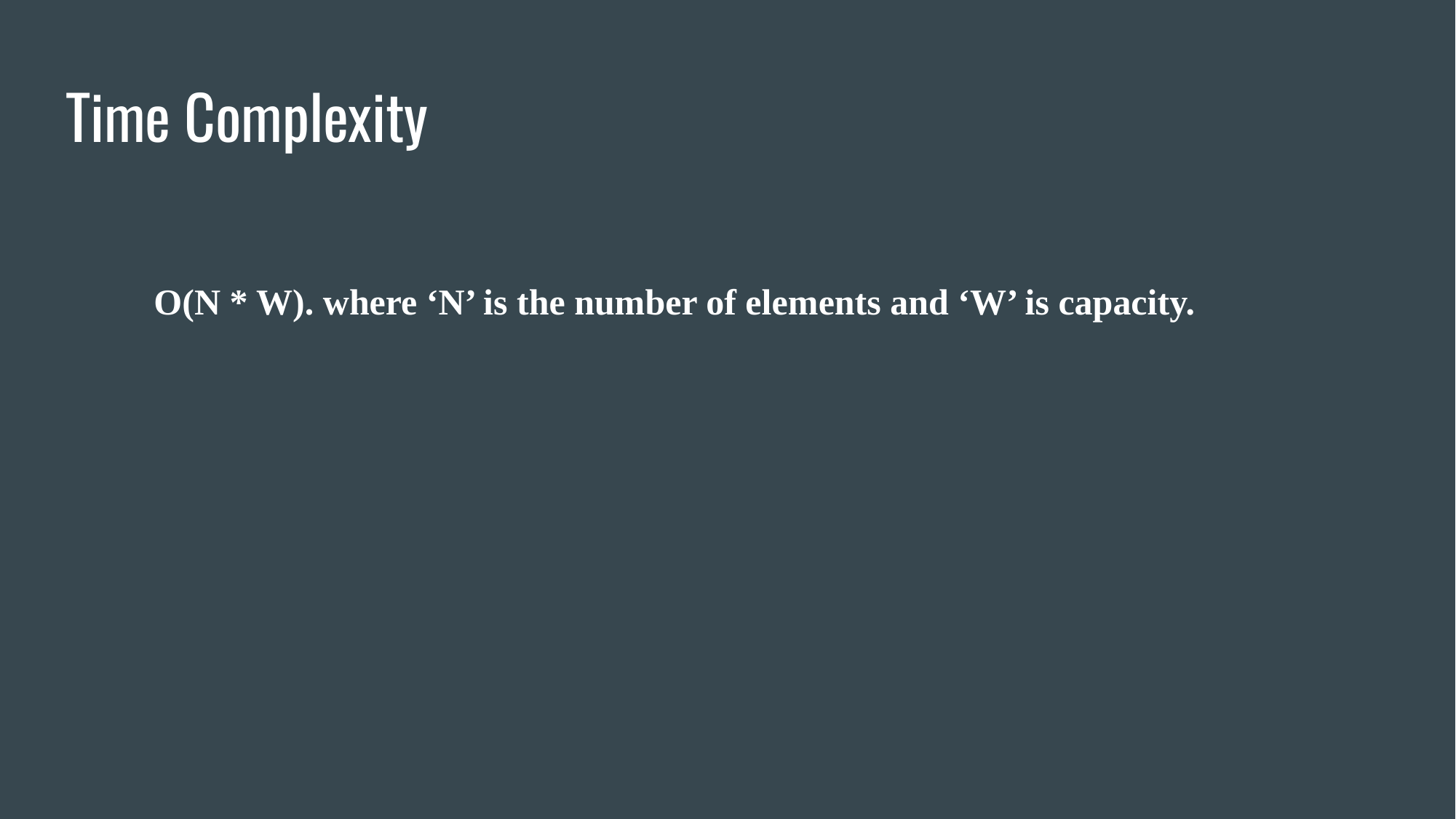

# Time Complexity
O(N * W). where ‘N’ is the number of elements and ‘W’ is capacity.